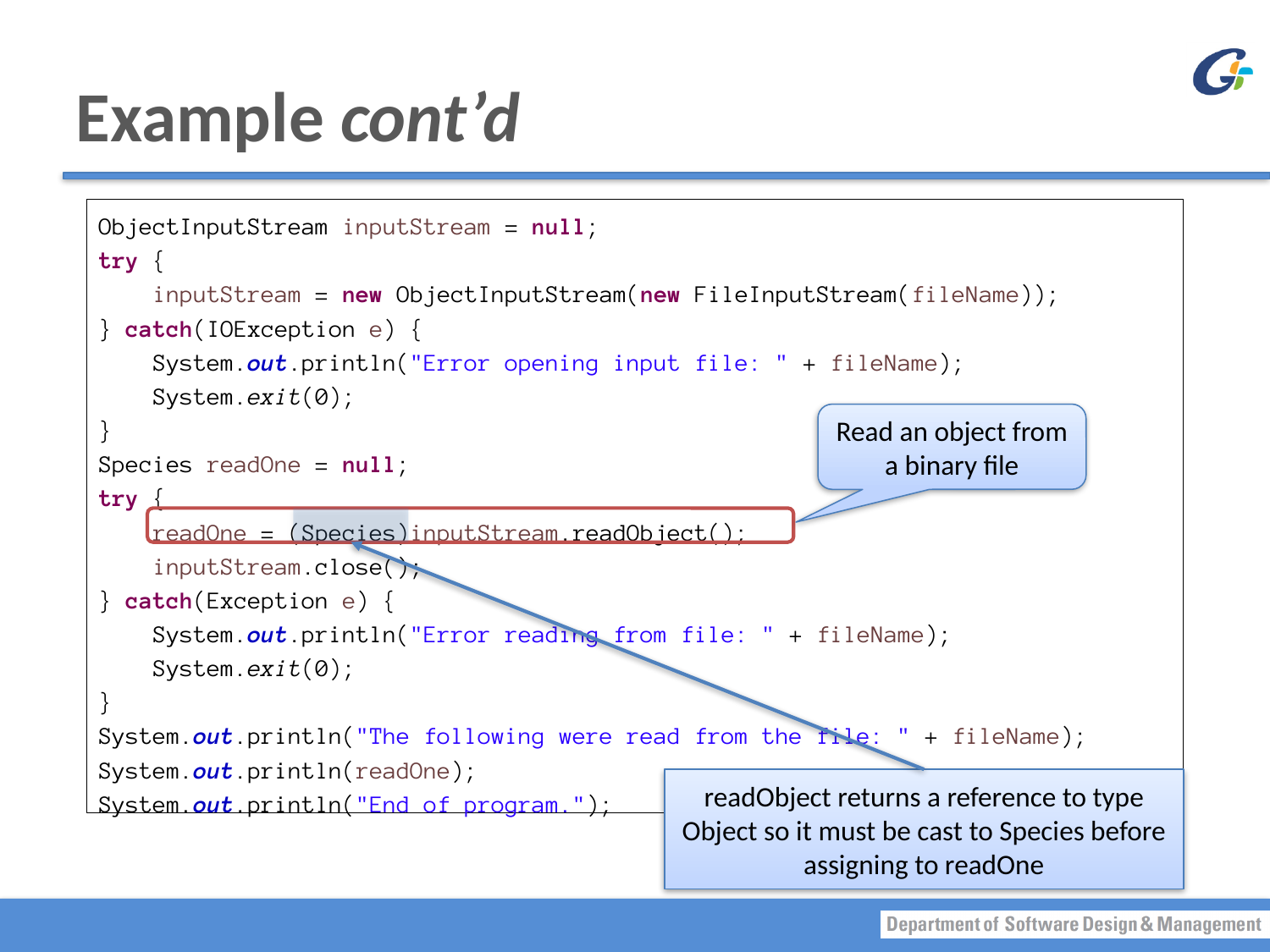

# Example cont’d
ObjectInputStream inputStream = null;
try {
    inputStream = new ObjectInputStream(new FileInputStream(fileName));
} catch(IOException e) {
    System.out.println("Error opening input file: " + fileName);
    System.exit(0);
}
Species readOne = null;
try {
    readOne = (Species)inputStream.readObject();
    inputStream.close();
} catch(Exception e) {
    System.out.println("Error reading from file: " + fileName);
    System.exit(0);
}
System.out.println("The following were read from the file: " + fileName);
System.out.println(readOne);
System.out.println("End of program.");
Read an object from a binary file

readObject returns a reference to type Object so it must be cast to Species before assigning to readOne